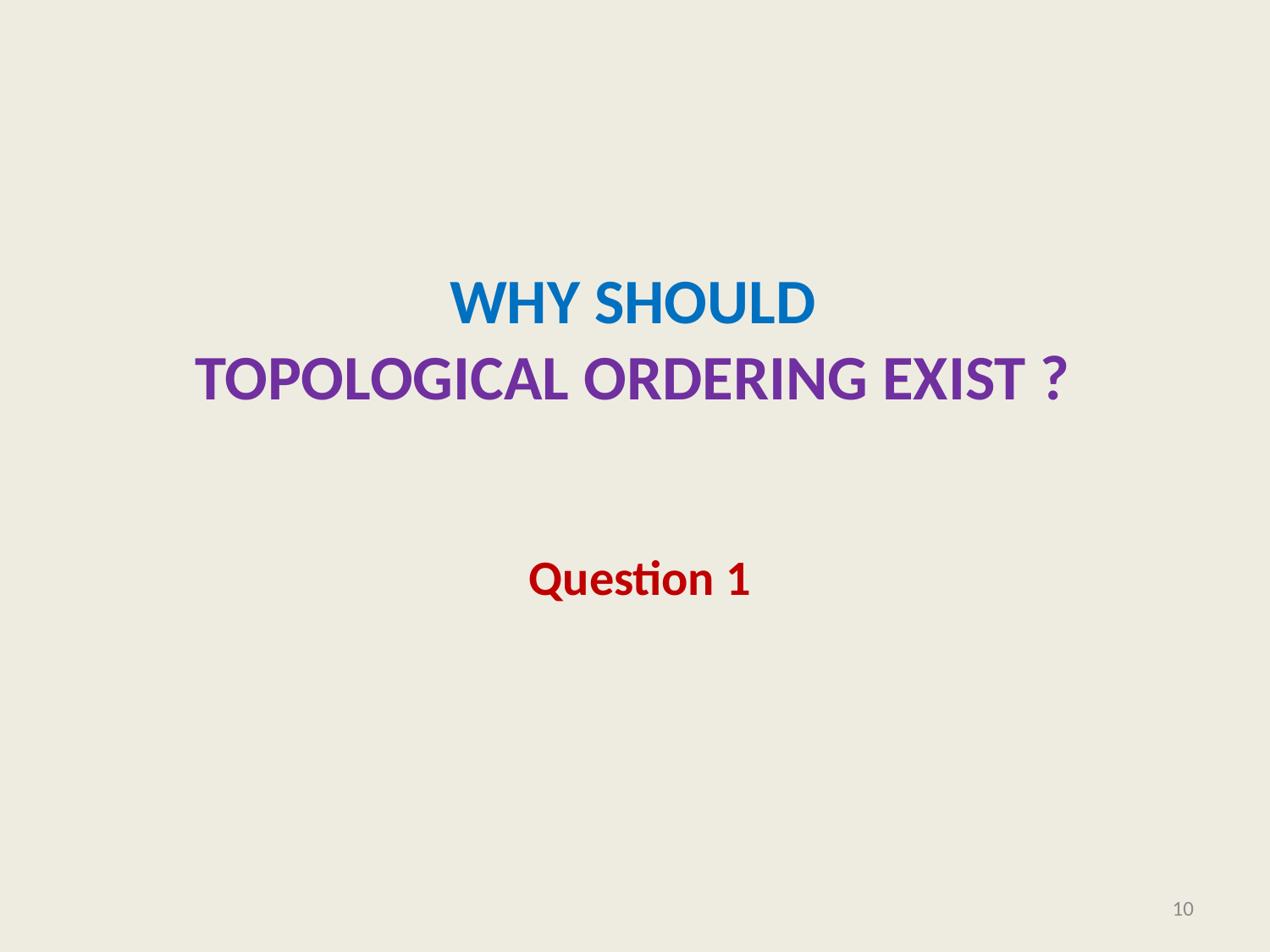

# Why should Topological ordering exist ?
Question 1
10